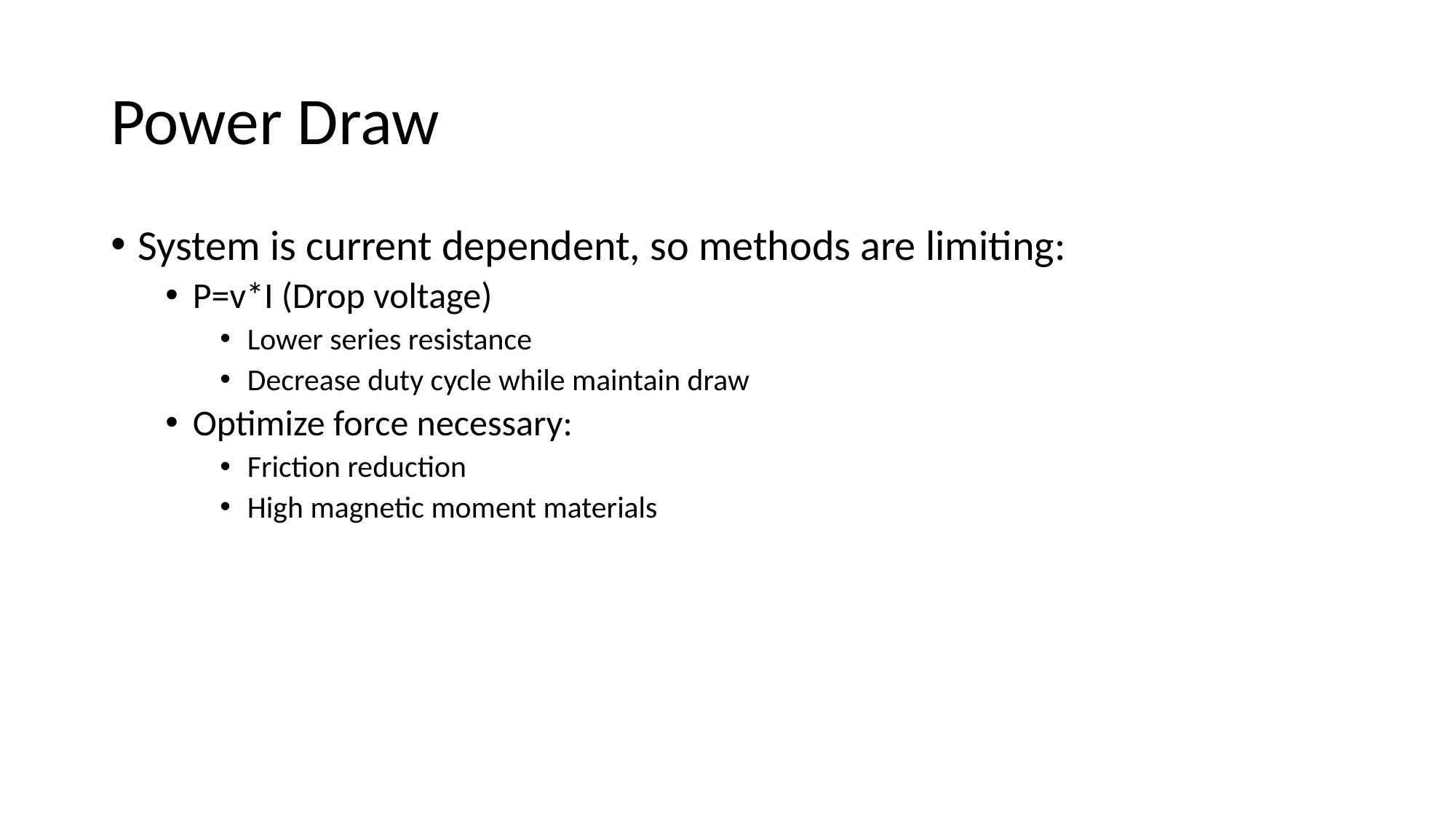

# Power Draw
System is current dependent, so methods are limiting:
P=v*I (Drop voltage)
Lower series resistance
Decrease duty cycle while maintain draw
Optimize force necessary:
Friction reduction
High magnetic moment materials